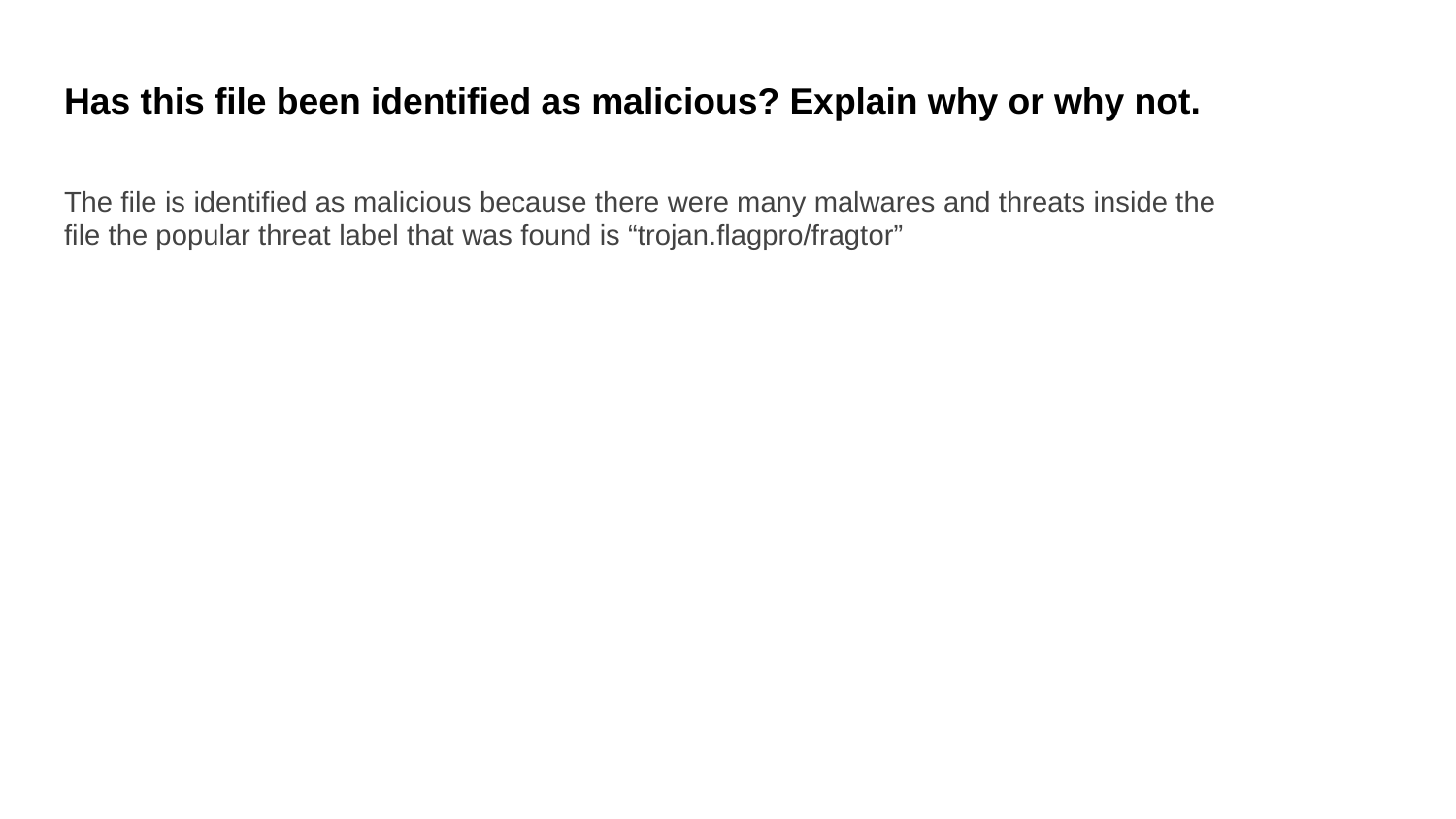

Has this file been identified as malicious? Explain why or why not.

The file is identified as malicious because there were many malwares and threats inside the file the popular threat label that was found is “trojan.flagpro/fragtor”